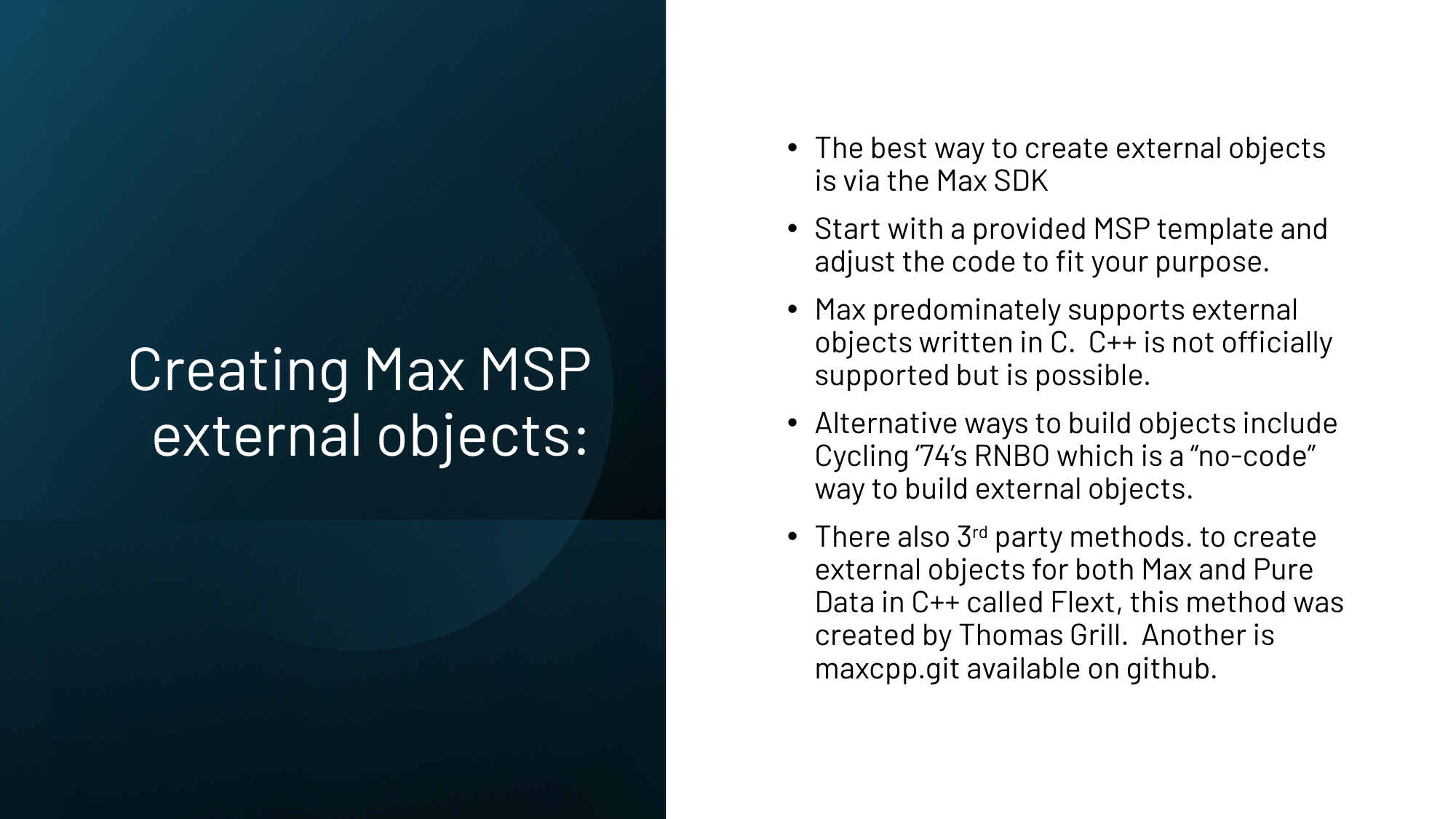

# Creating Max MSP external objects:

The best way to create external objects is via the Max SDK
Start with a provided MSP template and adjust the code to fit your purpose.
Max predominately supports external objects written in C.  C++ is not officially supported but is possible.
Alternative ways to build objects include Cycling ‘74’s RNBO which is a “no-code” way to build external objects.
There also 3rd party methods. to create external objects for both Max and Pure Data in C++ called Flext, this method was created by Thomas Grill.  Another is maxcpp.git available on github.